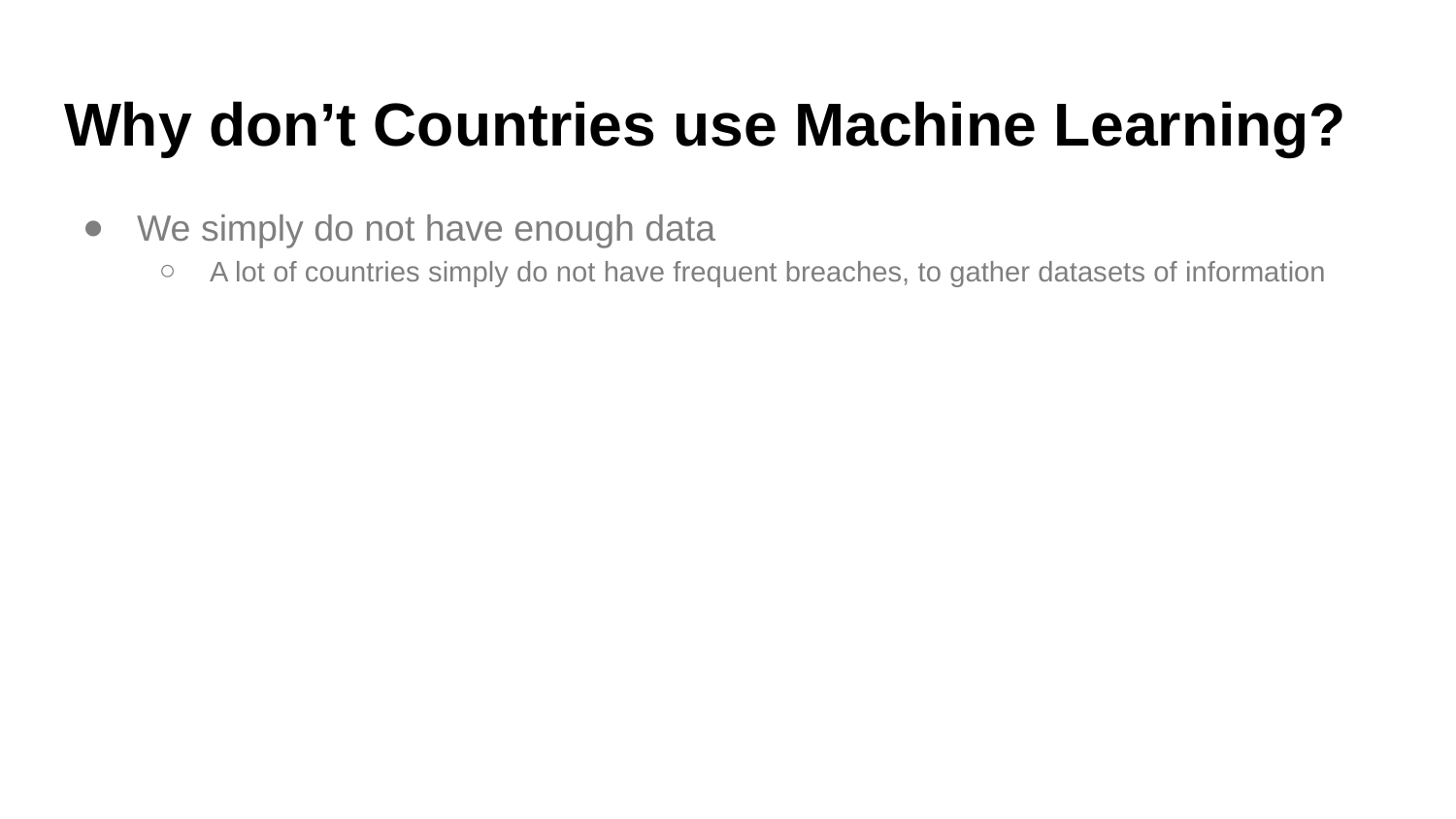

# Why don’t Countries use Machine Learning?
We simply do not have enough data
A lot of countries simply do not have frequent breaches, to gather datasets of information